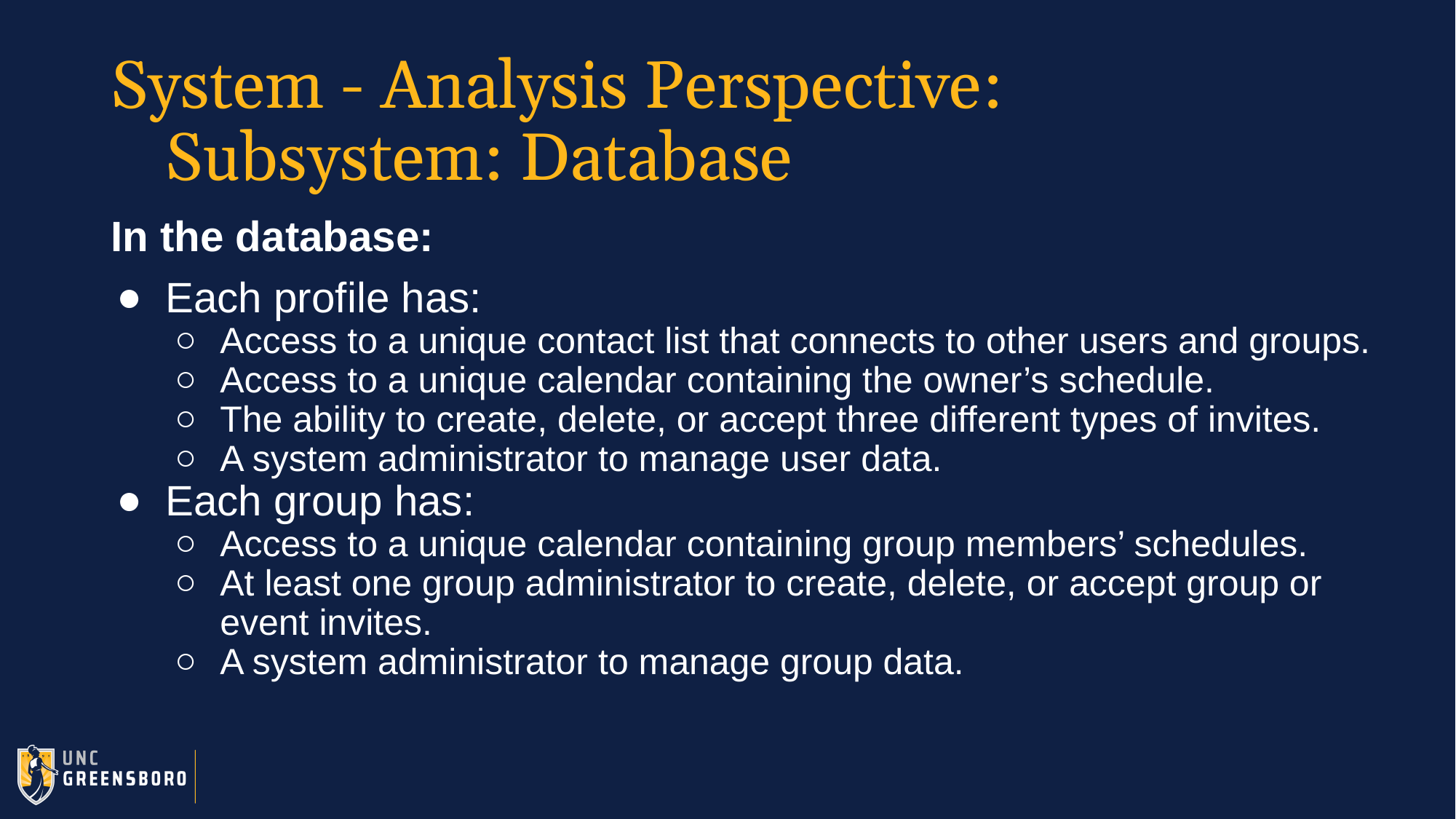

# System - Analysis Perspective:
Subsystem: Database
In the database:
Each profile has:
Access to a unique contact list that connects to other users and groups.
Access to a unique calendar containing the owner’s schedule.
The ability to create, delete, or accept three different types of invites.
A system administrator to manage user data.
Each group has:
Access to a unique calendar containing group members’ schedules.
At least one group administrator to create, delete, or accept group or event invites.
A system administrator to manage group data.